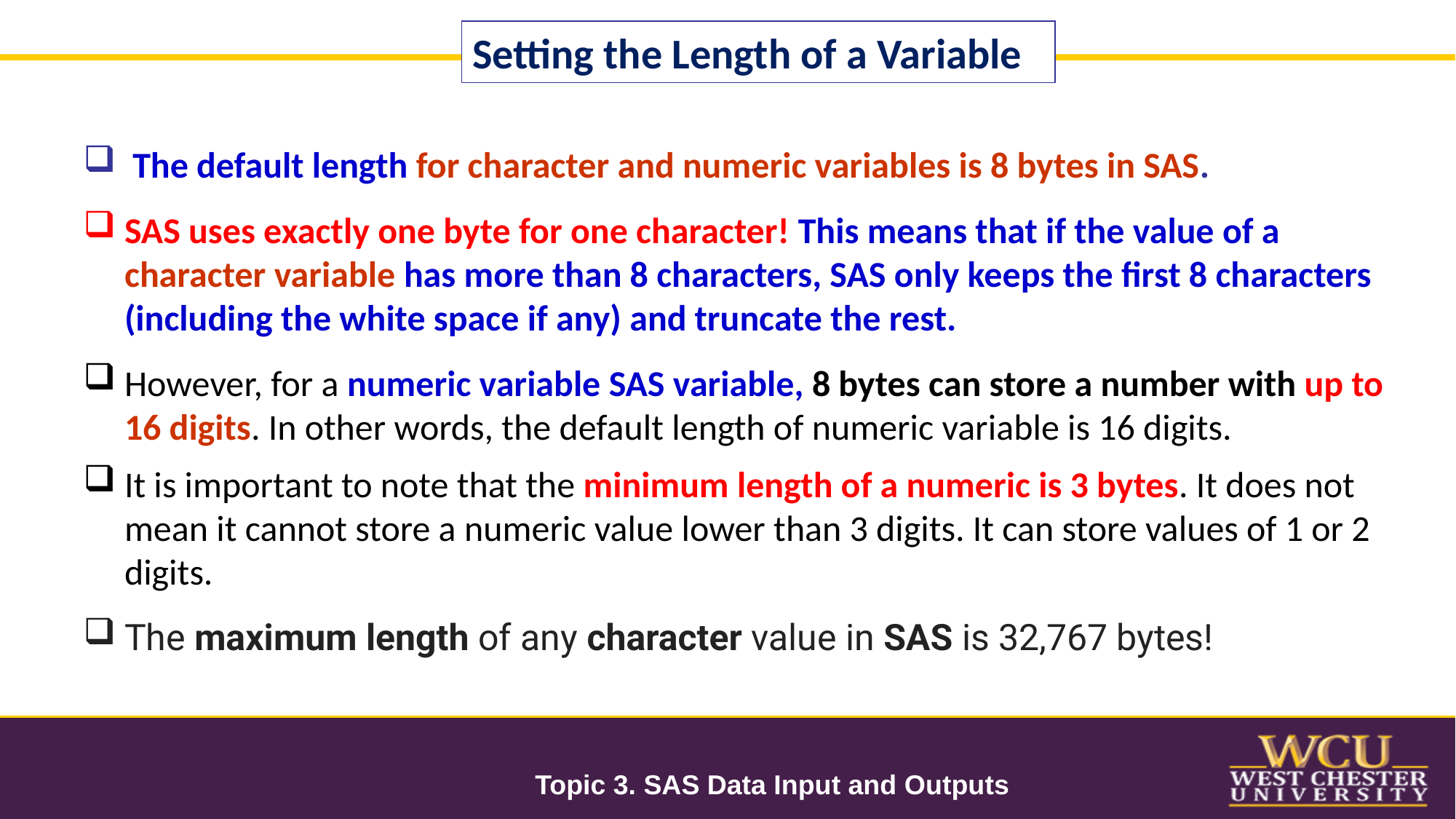

Setting the Length of a Variable
 The default length for character and numeric variables is 8 bytes in SAS.

SAS uses exactly one byte for one character! This means that if the value of a character variable has more than 8 characters, SAS only keeps the first 8 characters (including the white space if any) and truncate the rest.

However, for a numeric variable SAS variable, 8 bytes can store a number with up to 16 digits. In other words, the default length of numeric variable is 16 digits.

It is important to note that the minimum length of a numeric is 3 bytes. It does not mean it cannot store a numeric value lower than 3 digits. It can store values of 1 or 2 digits.

The maximum length of any character value in SAS is 32,767 bytes!